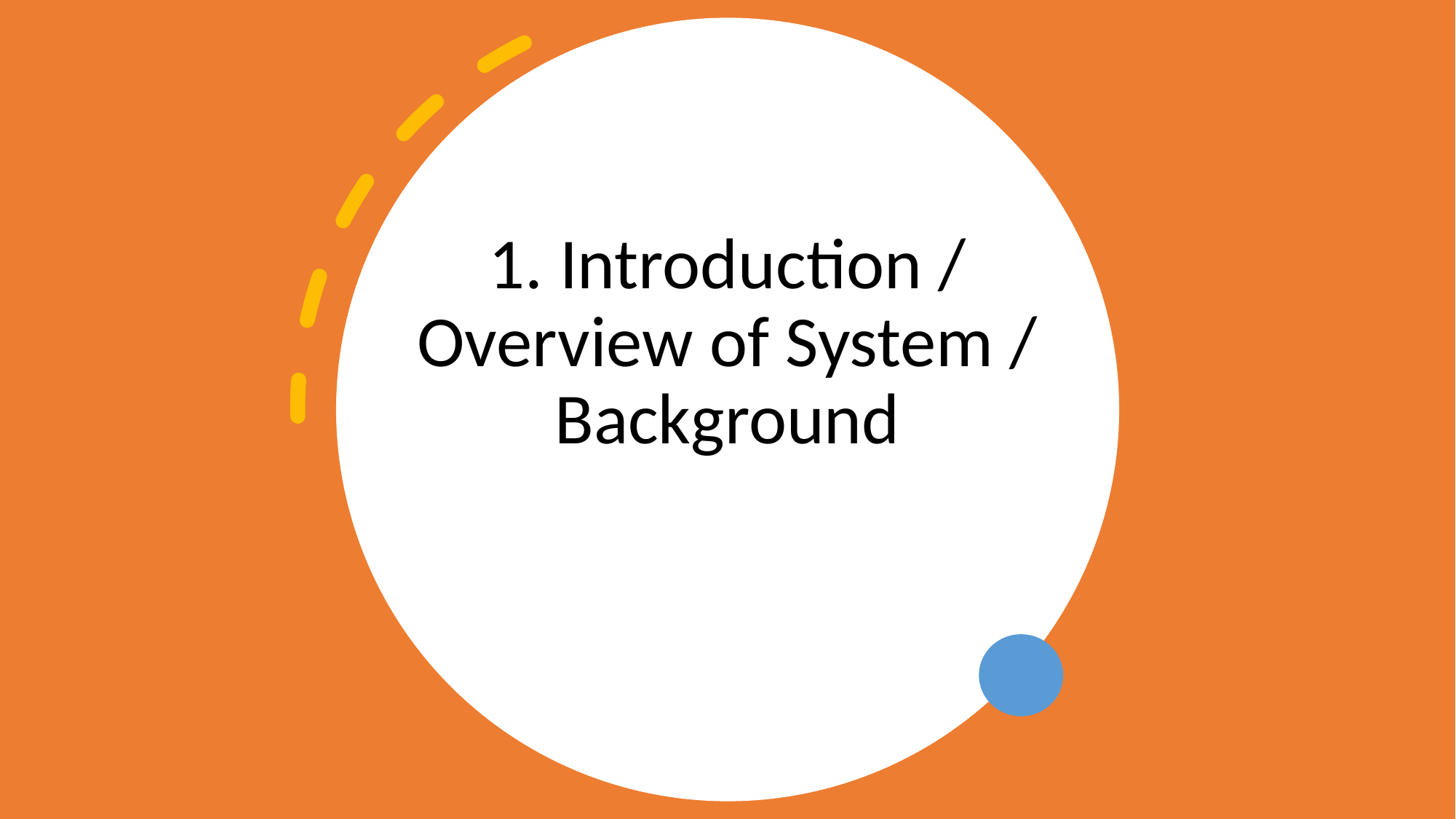

# 1. Introduction / Overview of System / Background